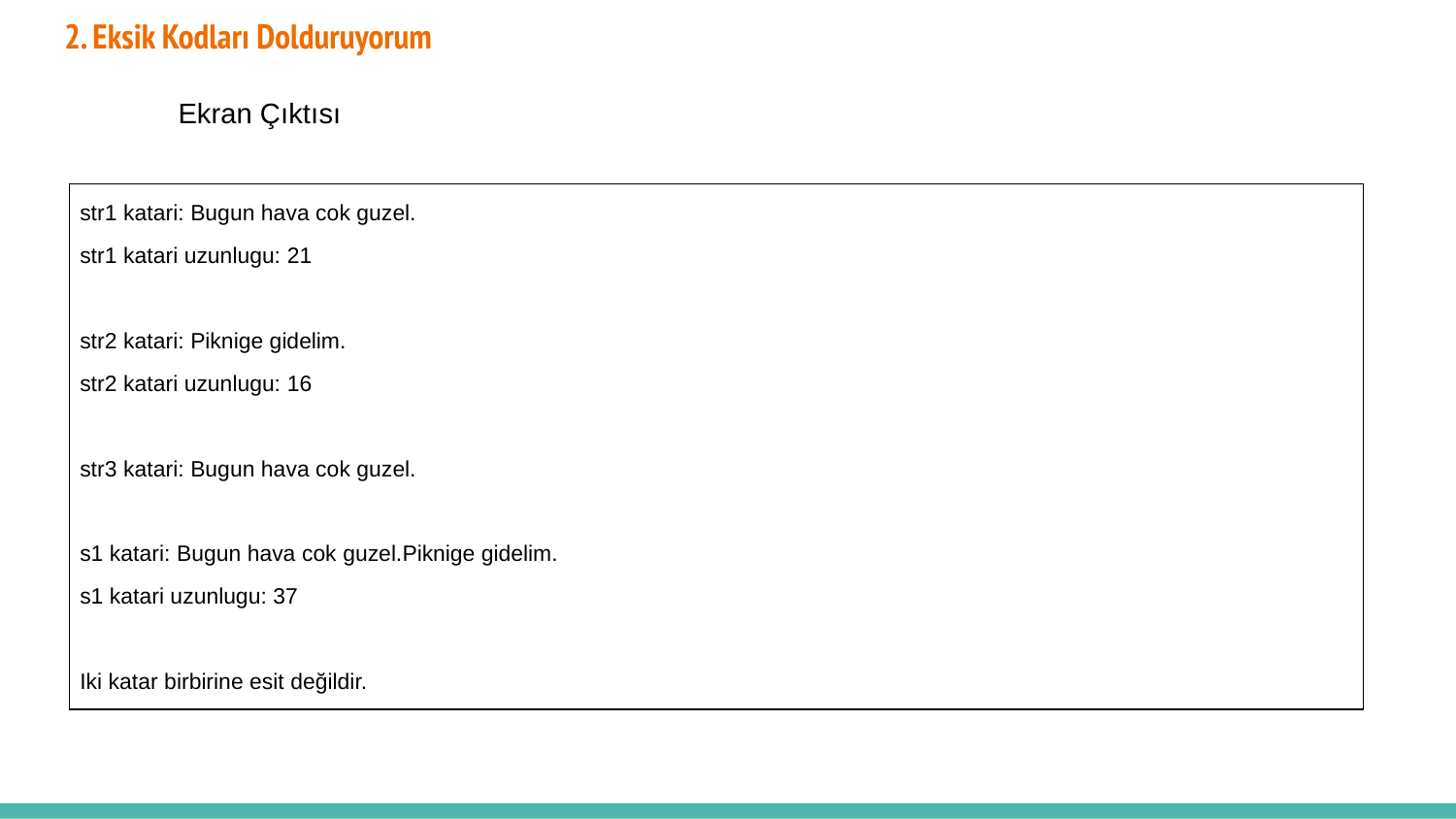

# 2. Eksik Kodları Dolduruyorum
Algoritmanızellikleri
Ekran Çıktısı
| str1 katari: Bugun hava cok guzel. str1 katari uzunlugu: 21   str2 katari: Piknige gidelim. str2 katari uzunlugu: 16   str3 katari: Bugun hava cok guzel.   s1 katari: Bugun hava cok guzel.Piknige gidelim. s1 katari uzunlugu: 37   Iki katar birbirine esit değildir. |
| --- |
| str1 katari: Bugun hava cok guzel. str1 katari uzunlugu: 21   str2 katari: Piknige gidelim. str2 katari uzunlugu: 16   str3 katari: Bugun hava cok guzel.   s1 katari: Bugun hava cok guzel.Piknige gidelim. s1 katari uzunlugu: 37   Iki katar birbirine esit değildir. |
| --- |